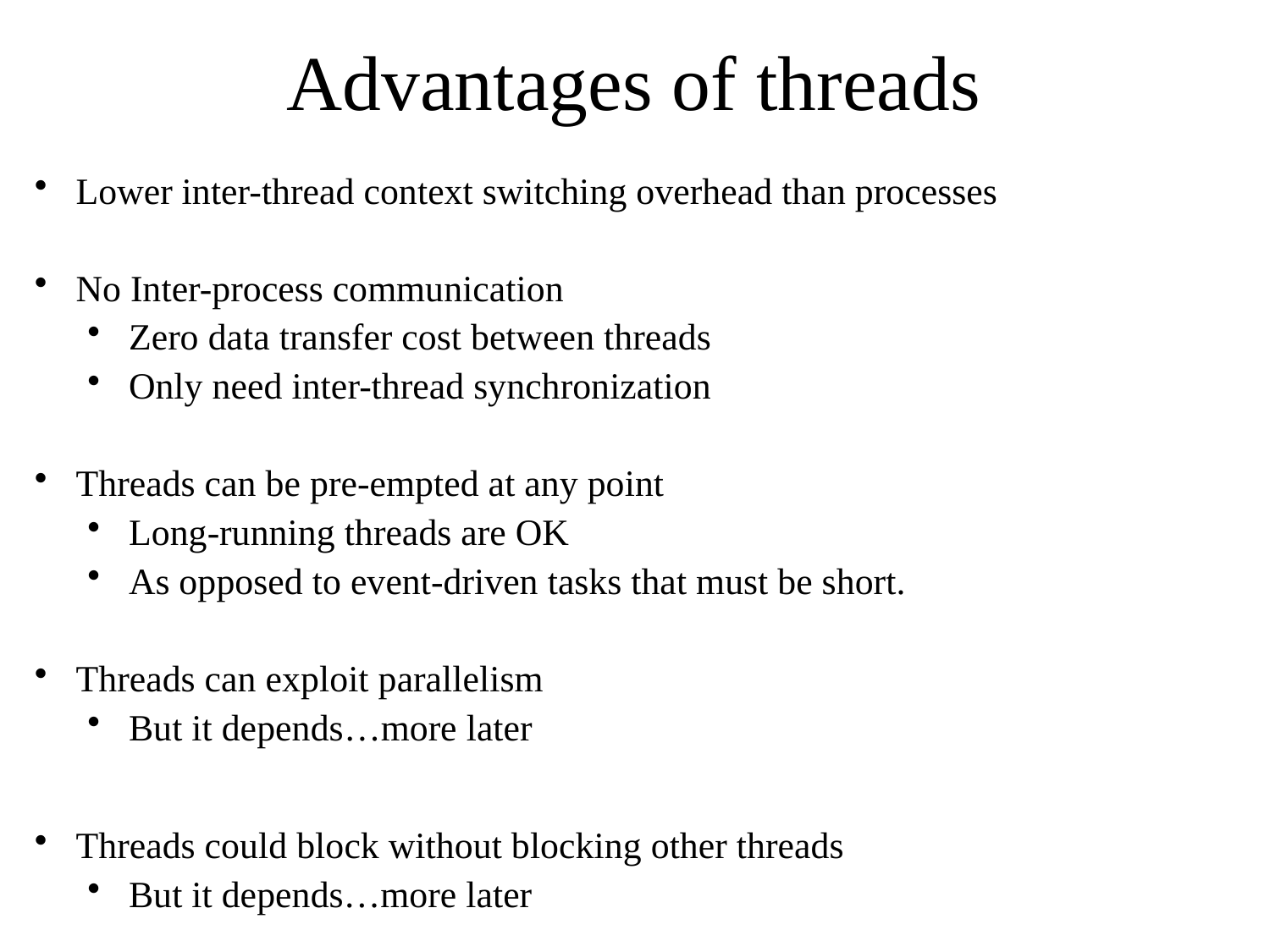

# Advantages of threads
Lower inter-thread context switching overhead than processes

No Inter-process communication
Zero data transfer cost between threads
Only need inter-thread synchronization

Threads can be pre-empted at any point
Long-running threads are OK
As opposed to event-driven tasks that must be short.

Threads can exploit parallelism
But it depends…more later

Threads could block without blocking other threads
But it depends…more later